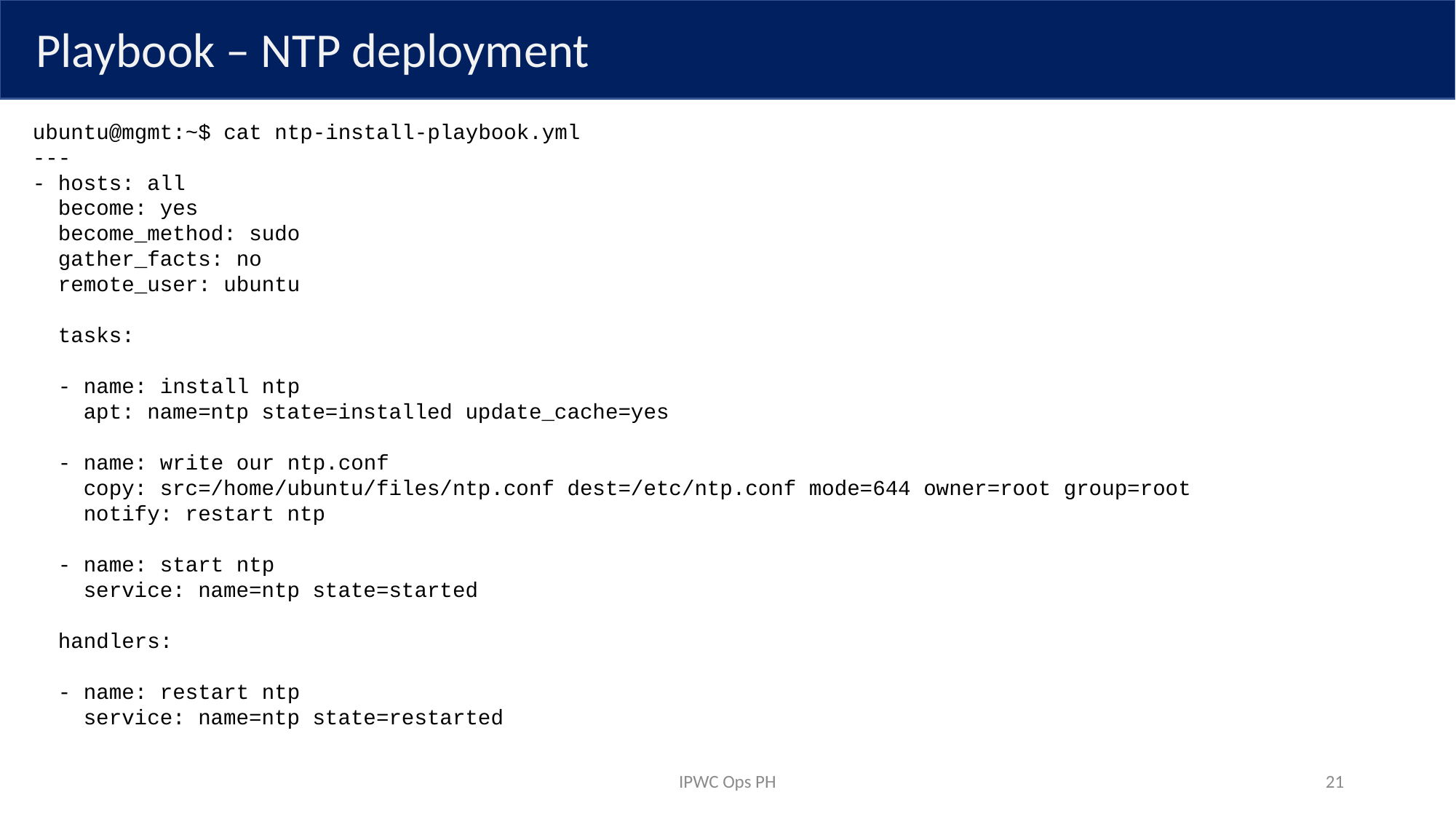

Playbook – NTP deployment
ubuntu@mgmt:~$ cat ntp-install-playbook.yml
---
- hosts: all
  become: yes
  become_method: sudo
  gather_facts: no
  remote_user: ubuntu

  tasks:

  - name: install ntp
    apt: name=ntp state=installed update_cache=yes

  - name: write our ntp.conf
    copy: src=/home/ubuntu/files/ntp.conf dest=/etc/ntp.conf mode=644 owner=root group=root
    notify: restart ntp

  - name: start ntp
    service: name=ntp state=started

  handlers:

  - name: restart ntp
    service: name=ntp state=restarted

IPWC Ops PH
21